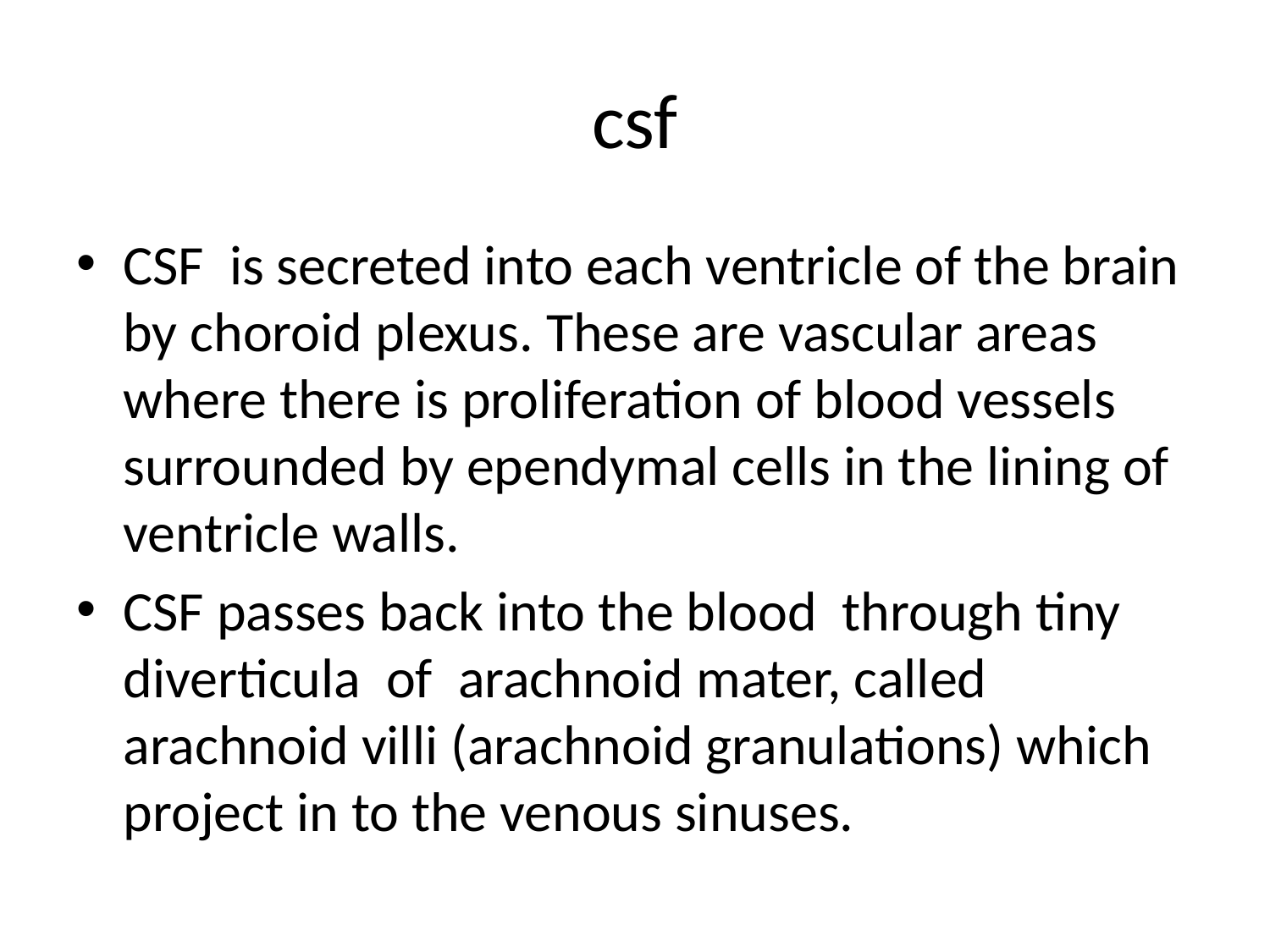

# csf
CSF  is secreted into each ventricle of the brain by choroid plexus. These are vascular areas where there is proliferation of blood vessels surrounded by ependymal cells in the lining of ventricle walls.
CSF passes back into the blood  through tiny diverticula  of  arachnoid mater, called arachnoid villi (arachnoid granulations) which project in to the venous sinuses.